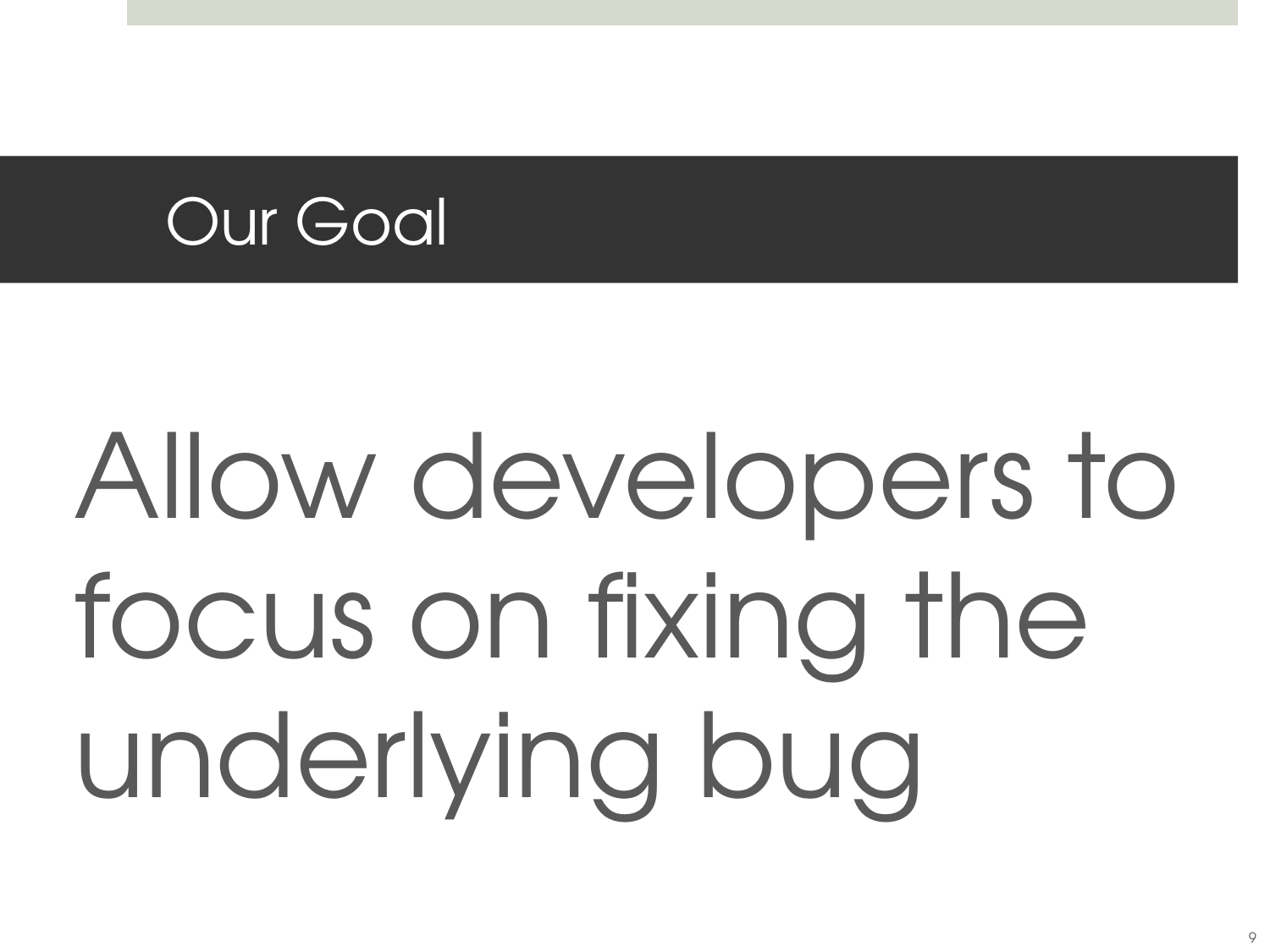

# Our Goal

Allow developers to focus on fixing the underlying bug

9